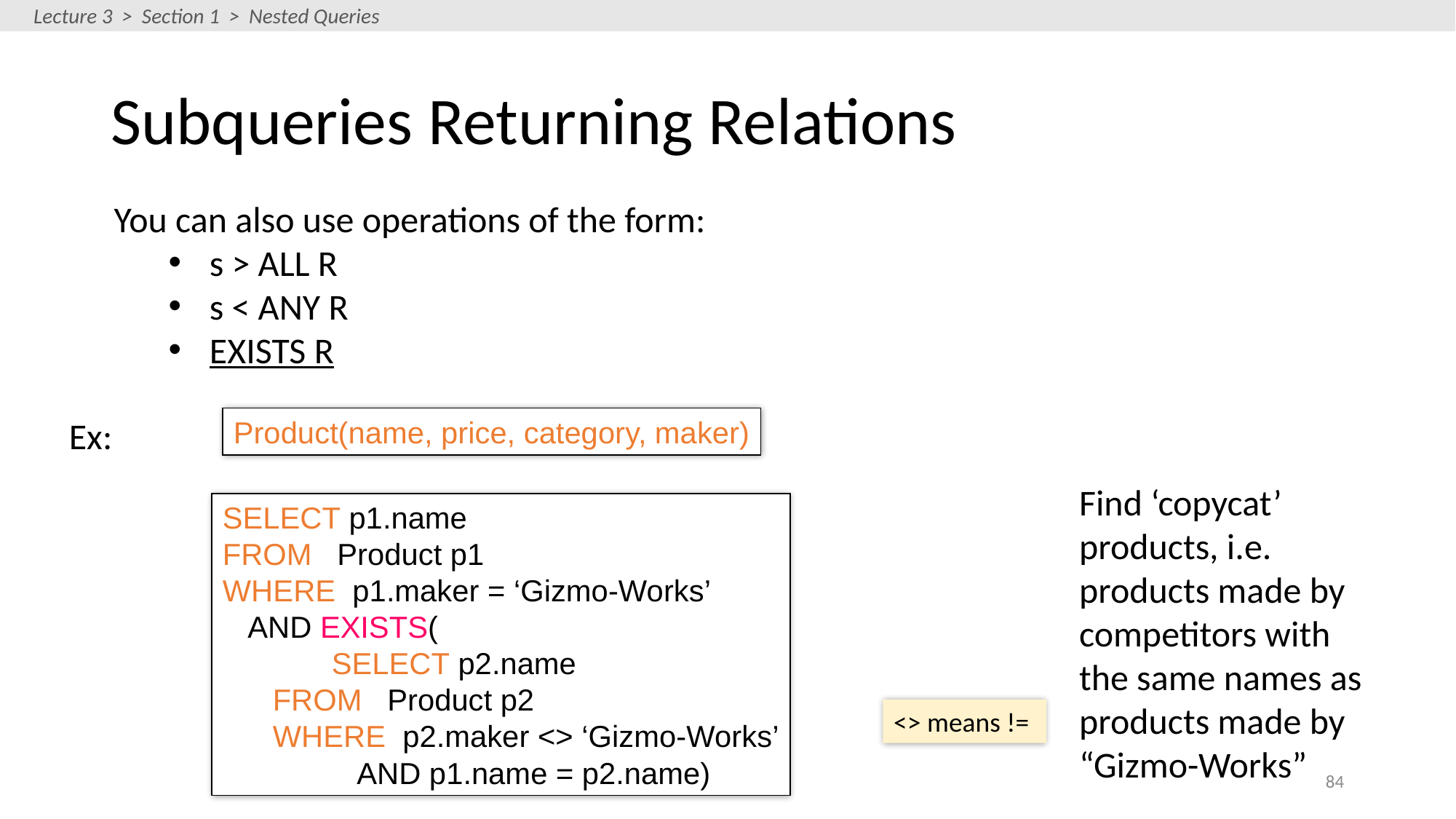

Lecture 3  >  Section 1  >  Nested Queries
# Subqueries Returning Relations
You can also use operations of the form:
s > ALL R
s < ANY R
EXISTS R
Ex:
Product(name, price, category, maker)
Find ‘copycat’ products, i.e. products made by competitors with the same names as products made by “Gizmo-Works”
SELECT p1.name
FROM   Product p1
WHERE  p1.maker = ‘Gizmo-Works’
   AND EXISTS(
	SELECT p2.name
      FROM   Product p2
      WHERE  p2.maker <> ‘Gizmo-Works’
	   AND p1.name = p2.name)
<> means !=
84